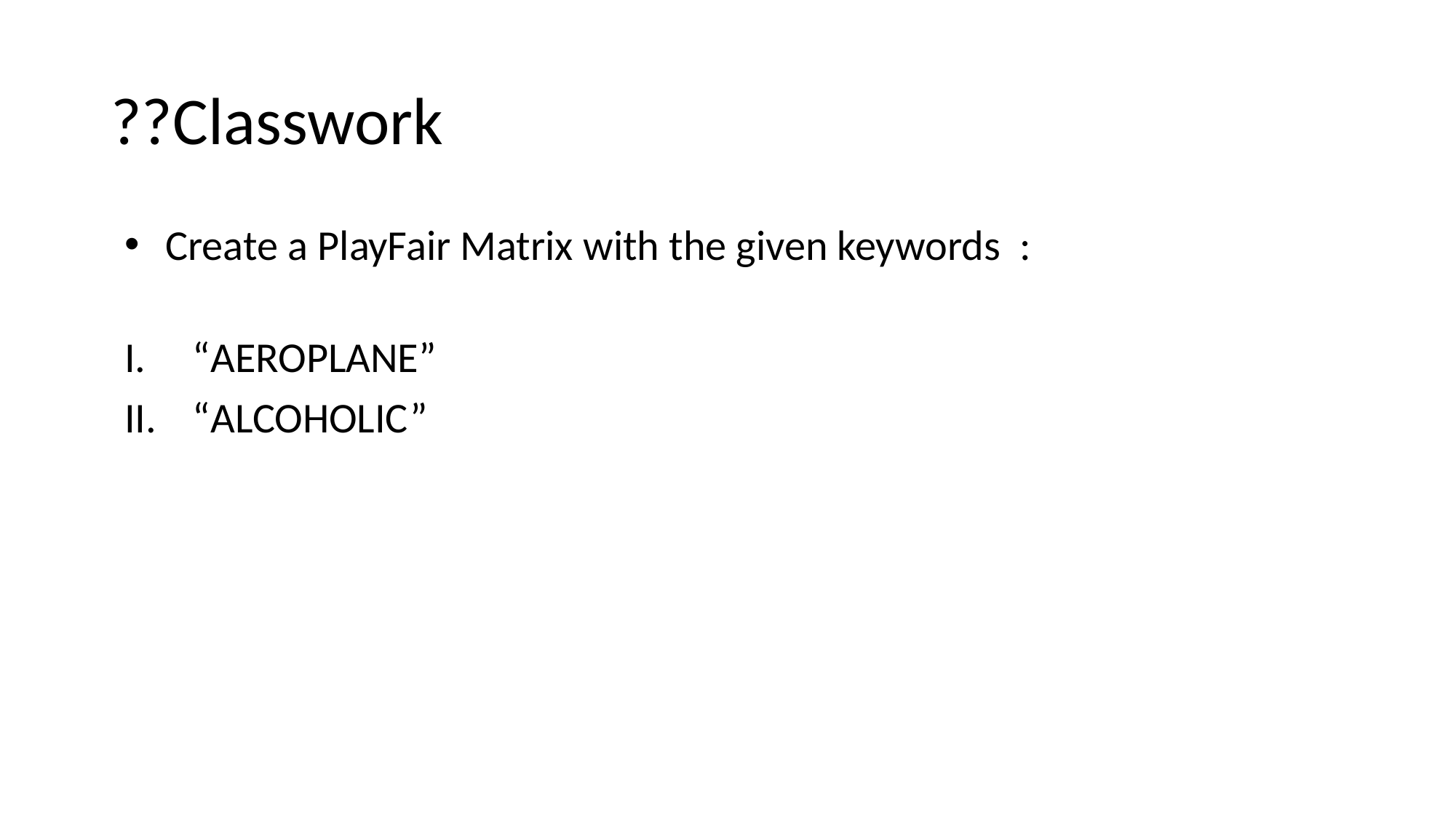

# ??Classwork
Create a PlayFair Matrix with the given keywords  :
“AEROPLANE”
“ALCOHOLIC”